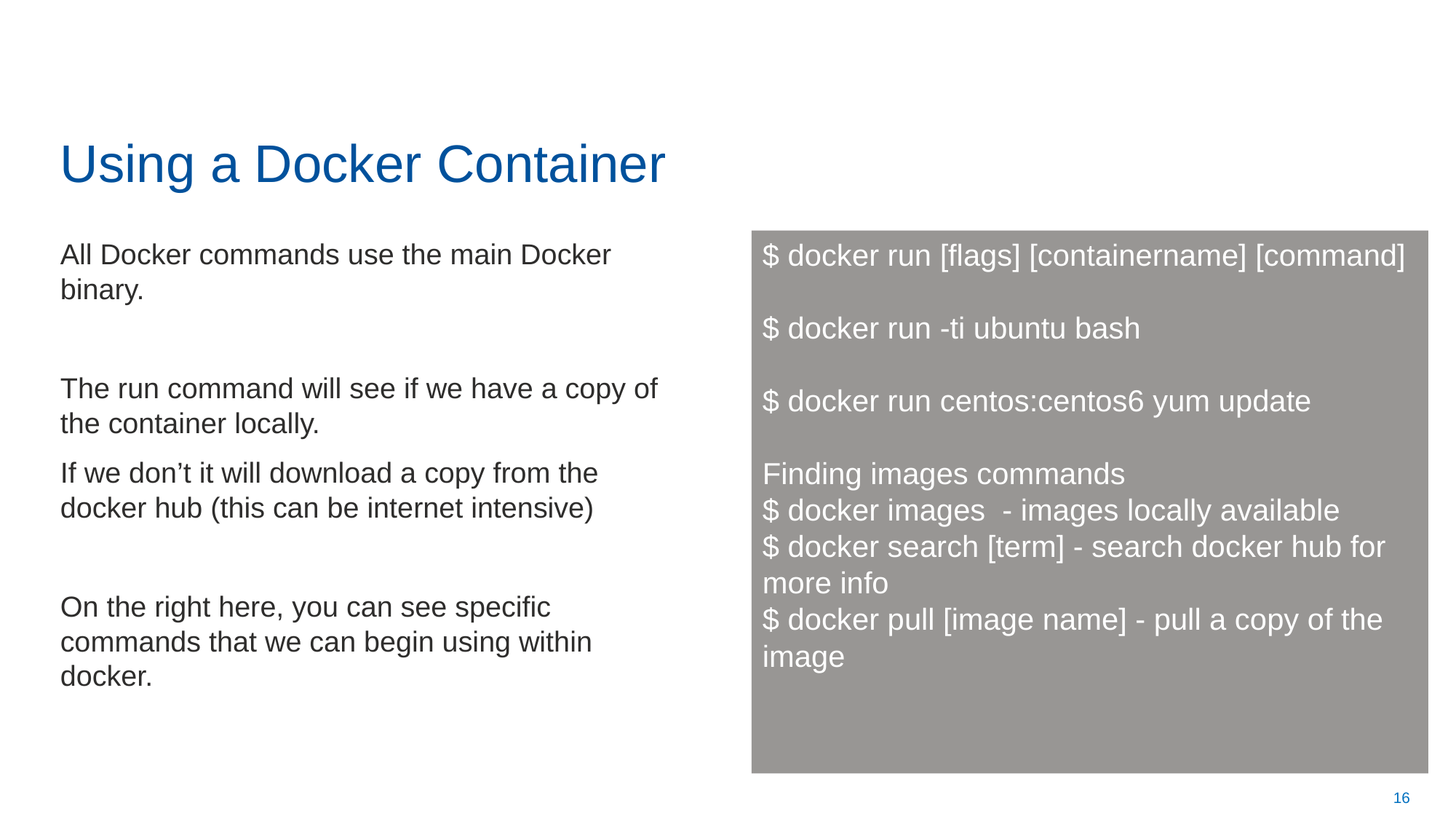

# Using a Docker Container
All Docker commands use the main Docker binary.

The run command will see if we have a copy of the container locally.
If we don’t it will download a copy from the docker hub (this can be internet intensive)

On the right here, you can see specific commands that we can begin using within docker.

$ docker run [flags] [containername] [command]

$ docker run -ti ubuntu bash

$ docker run centos:centos6 yum update

Finding images commands
$ docker images  - images locally available
$ docker search [term] - search docker hub for more info
$ docker pull [image name] - pull a copy of the image